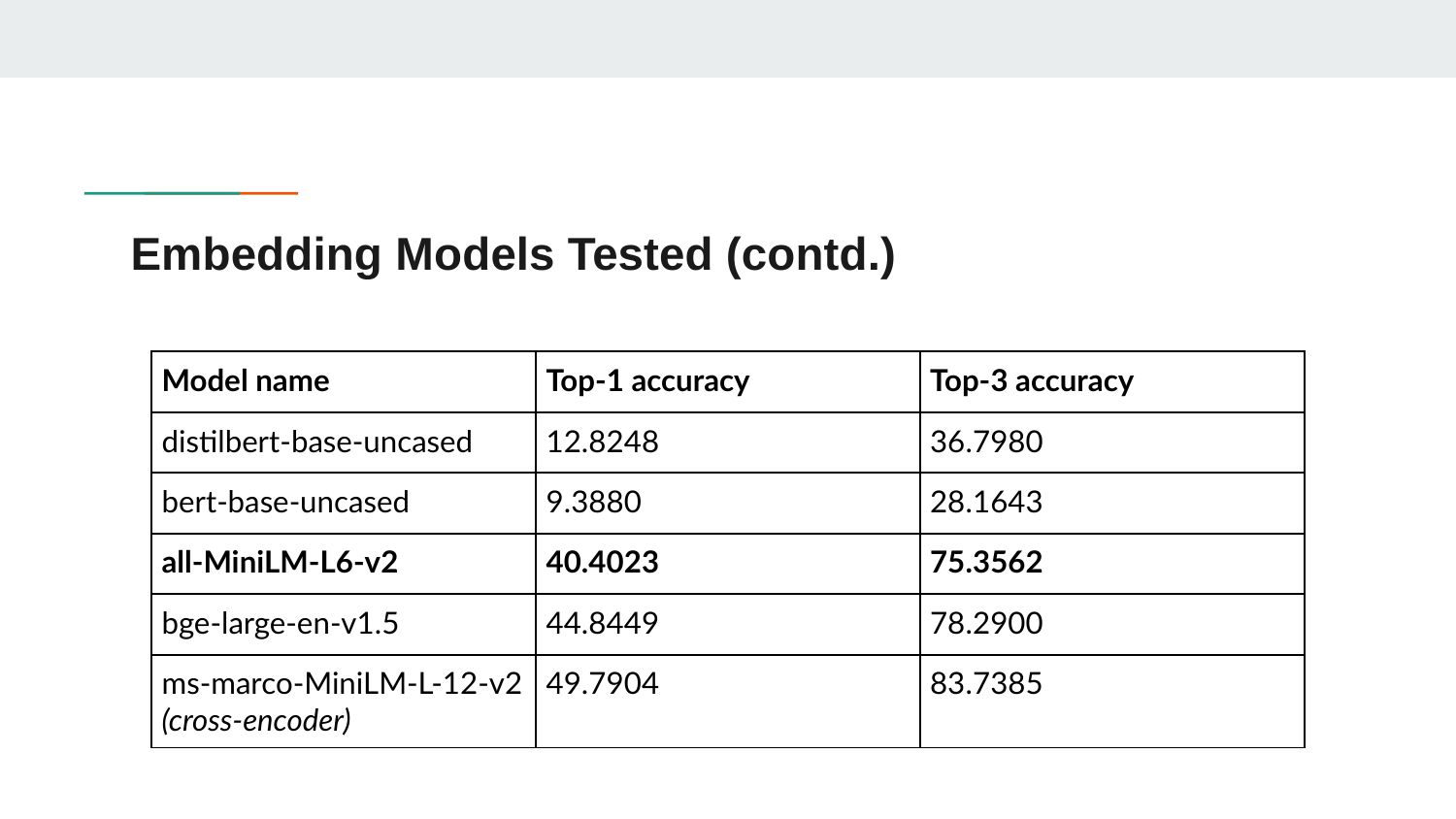

# Embedding Models Tested (contd.)

| Model name | Top-1 accuracy | Top-3 accuracy |
| --- | --- | --- |
| distilbert-base-uncased | 12.8248 | 36.7980 |
| bert-base-uncased | 9.3880 | 28.1643 |
| all-MiniLM-L6-v2 | 40.4023 | 75.3562 |
| bge-large-en-v1.5 | 44.8449 | 78.2900 |
| ms-marco-MiniLM-L-12-v2 (cross-encoder) | 49.7904 | 83.7385 |